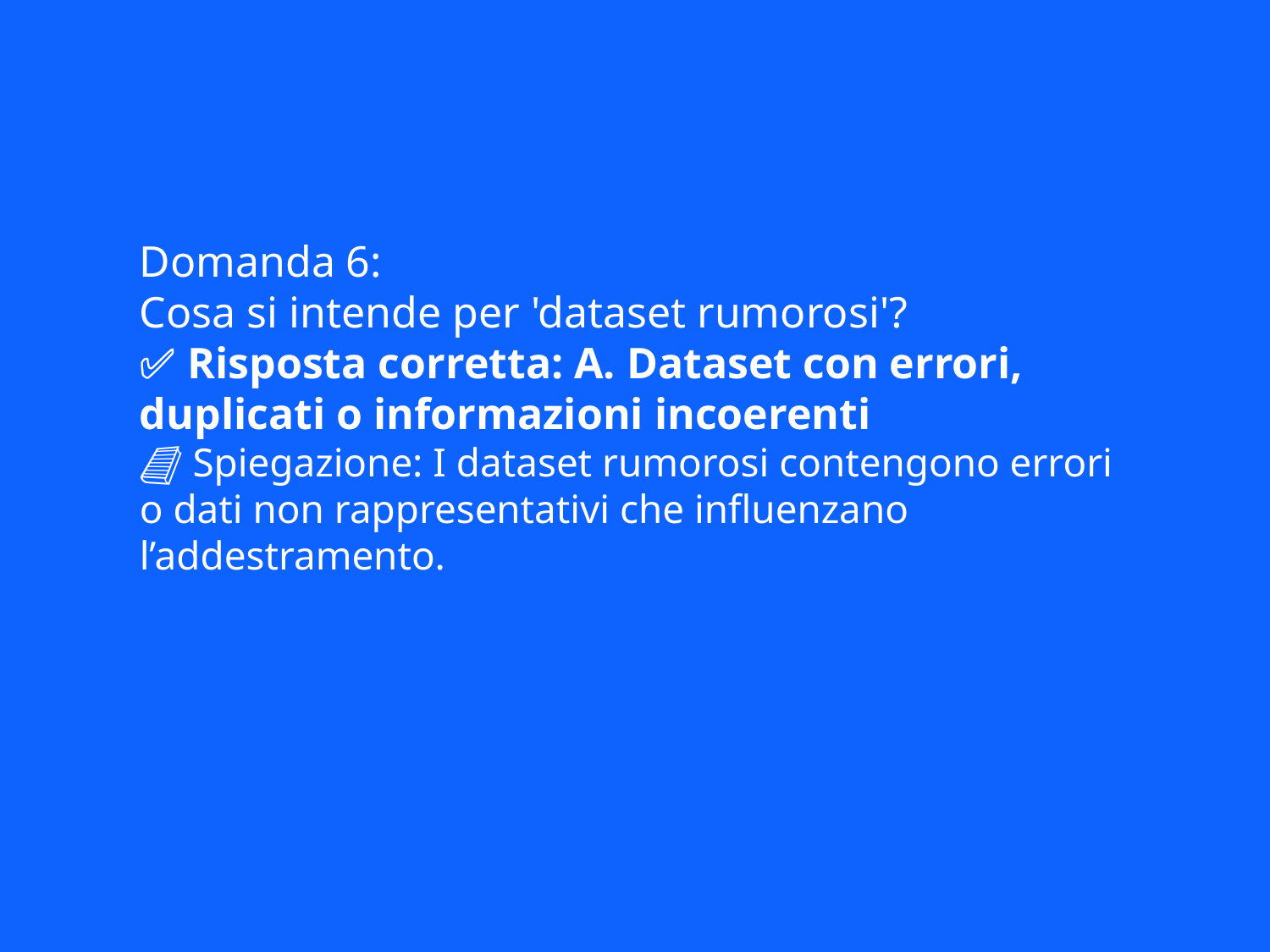

Domanda 6:
Cosa si intende per 'dataset rumorosi'?
✅ Risposta corretta: A. Dataset con errori, duplicati o informazioni incoerenti
📘 Spiegazione: I dataset rumorosi contengono errori o dati non rappresentativi che influenzano l’addestramento.